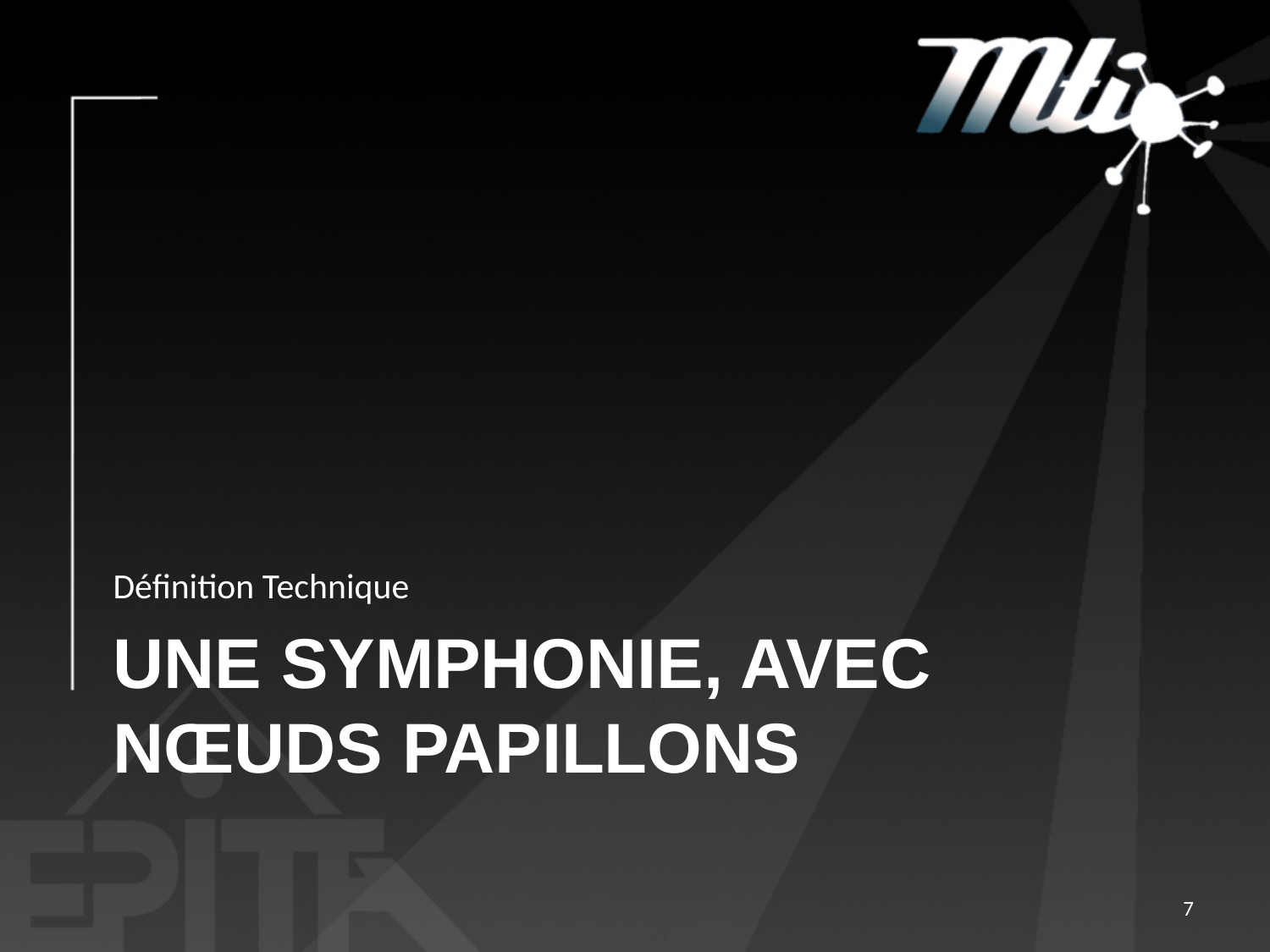

Définition Technique
# Une symphonie, avec nœuds papillons
7